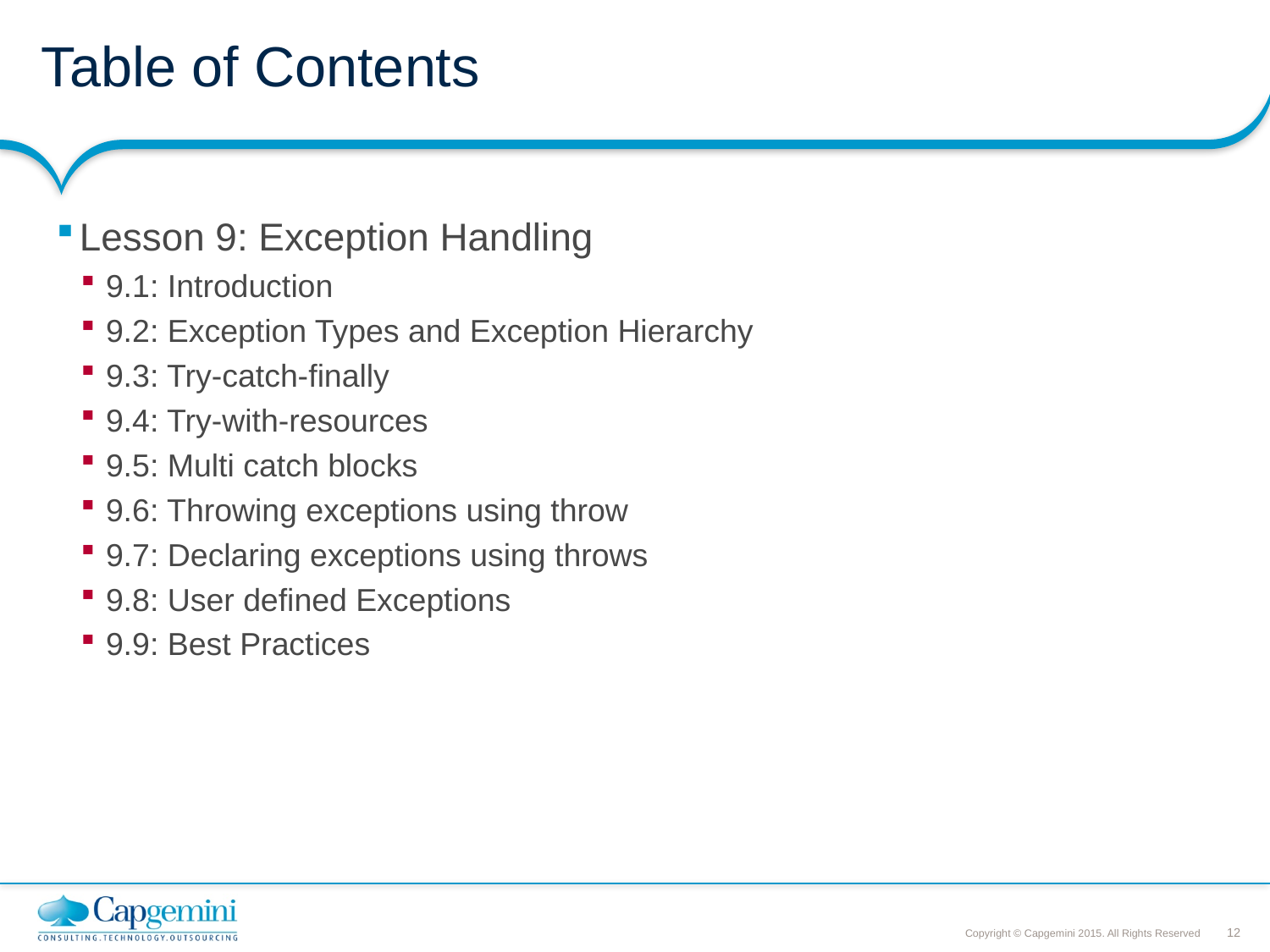

# Table of Contents
Lesson 9: Exception Handling
9.1: Introduction
9.2: Exception Types and Exception Hierarchy
9.3: Try-catch-finally
9.4: Try-with-resources
9.5: Multi catch blocks
9.6: Throwing exceptions using throw
9.7: Declaring exceptions using throws
9.8: User defined Exceptions
9.9: Best Practices